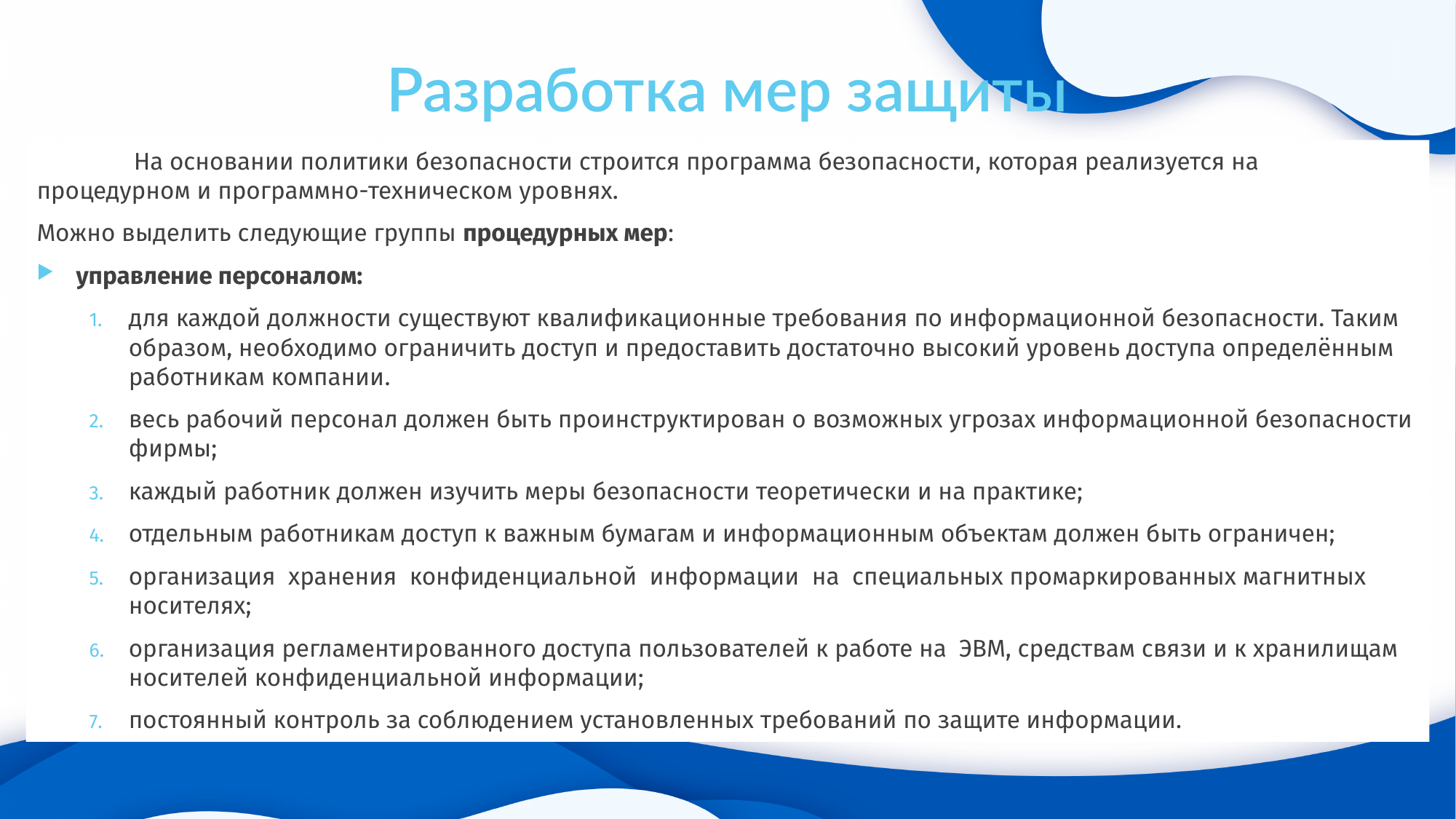

# Разработка мер защиты
	На основании политики безопасности строится программа безопасности, которая реализуется на процедурном и программно-техническом уровнях.
Можно выделить следующие группы процедурных мер:
управление персоналом:
для каждой должности существуют квалификационные требования по информационной безопасности. Таким образом, необходимо ограничить доступ и предоставить достаточно высокий уровень доступа определённым работникам компании.
весь рабочий персонал должен быть проинструктирован о возможных угрозах информационной безопасности фирмы;
каждый работник должен изучить меры безопасности теоретически и на практике;
отдельным работникам доступ к важным бумагам и информационным объектам должен быть ограничен;
организация  хранения  конфиденциальной  информации  на  специальных промаркированных магнитных носителях;
организация регламентированного доступа пользователей к работе на  ЭВМ, средствам связи и к хранилищам носителей конфиденциальной информации;
постоянный контроль за соблюдением установленных требований по защите информации.